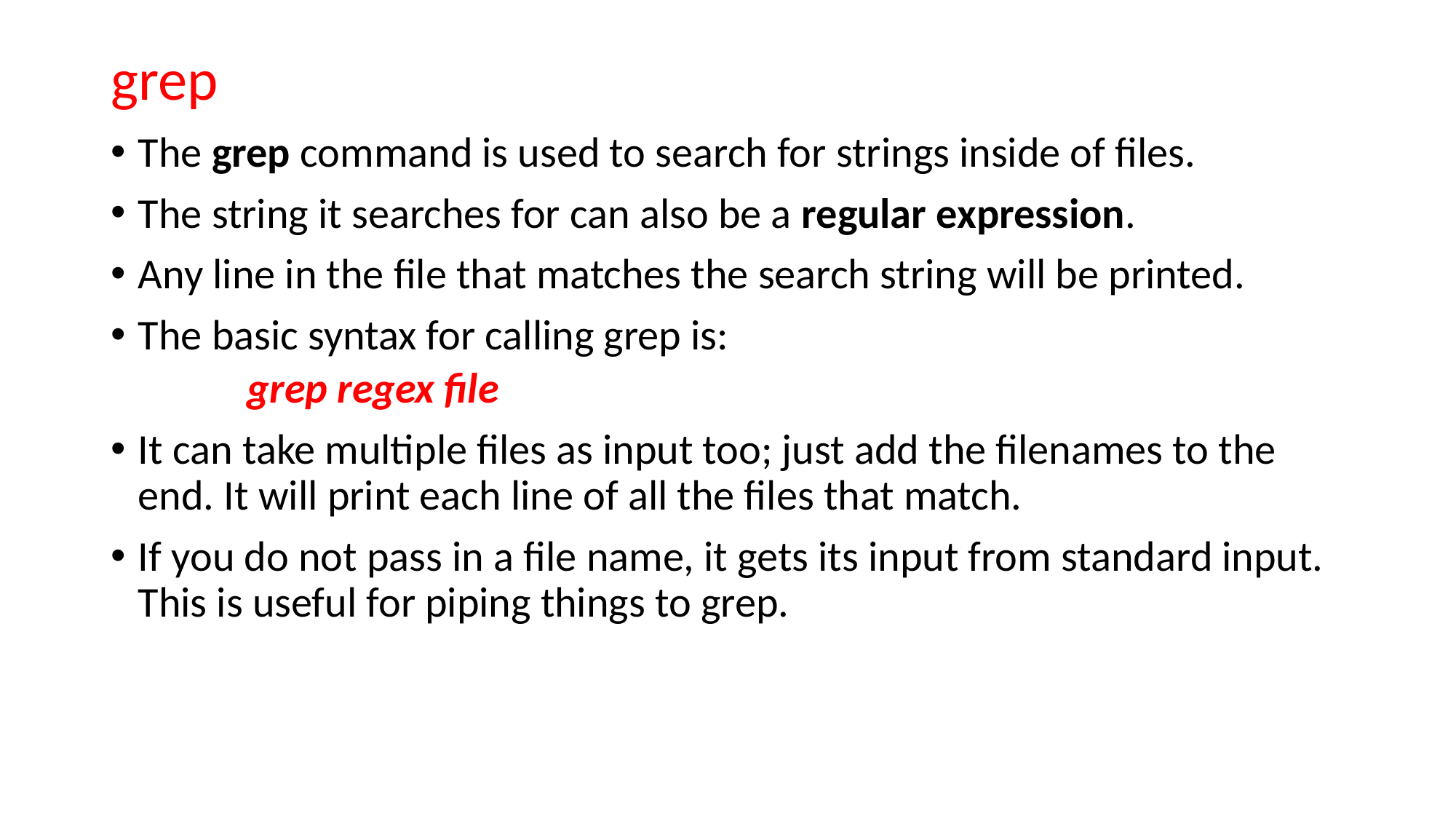

# grep
The grep command is used to search for strings inside of files.
The string it searches for can also be a regular expression.
Any line in the file that matches the search string will be printed.
The basic syntax for calling grep is:
 	grep regex file
It can take multiple files as input too; just add the filenames to the end. It will print each line of all the files that match.
If you do not pass in a file name, it gets its input from standard input. This is useful for piping things to grep.